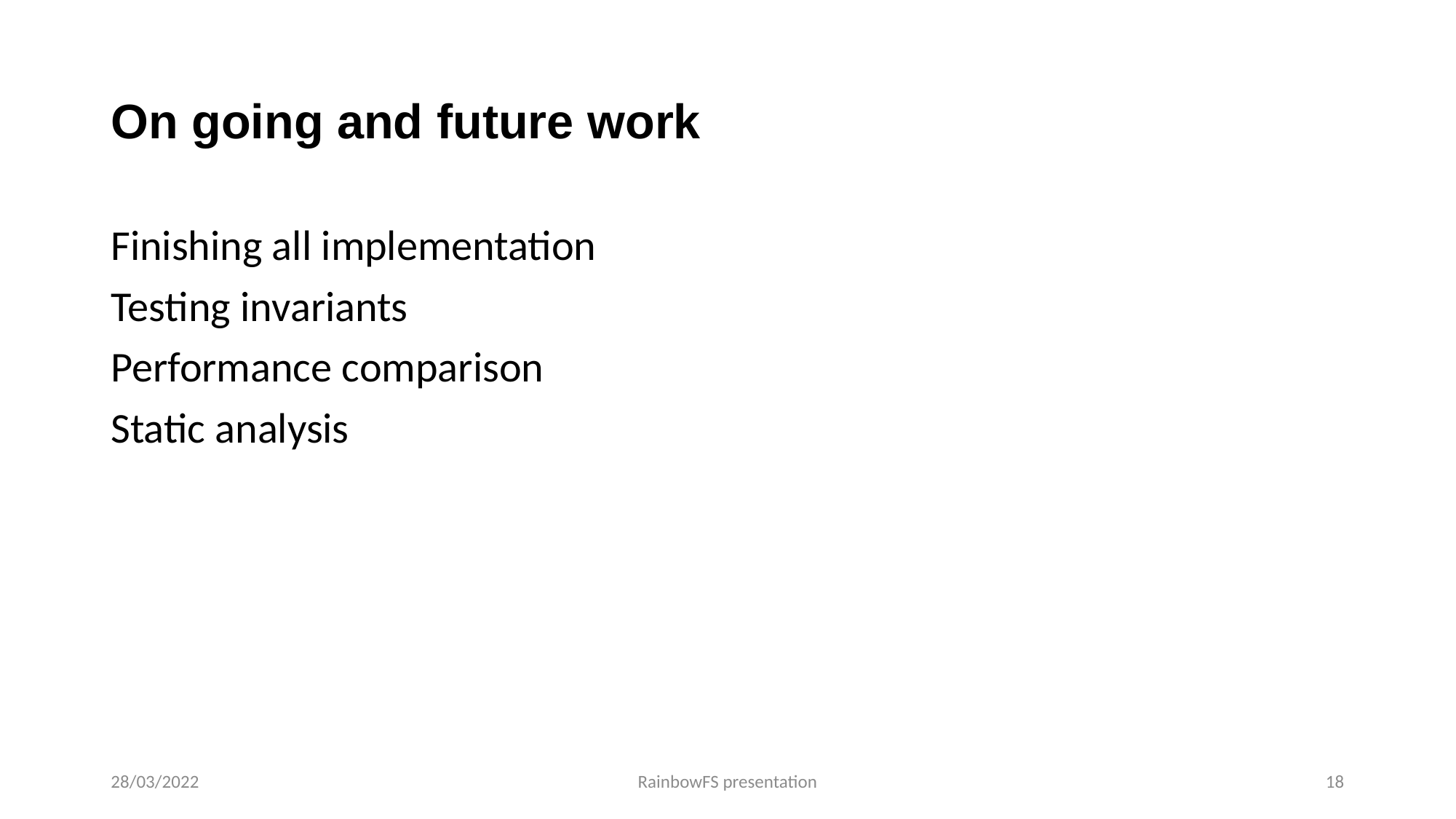

# On going and future work
Finishing all implementation
Testing invariants
Performance comparison
Static analysis
28/03/2022
RainbowFS presentation
18